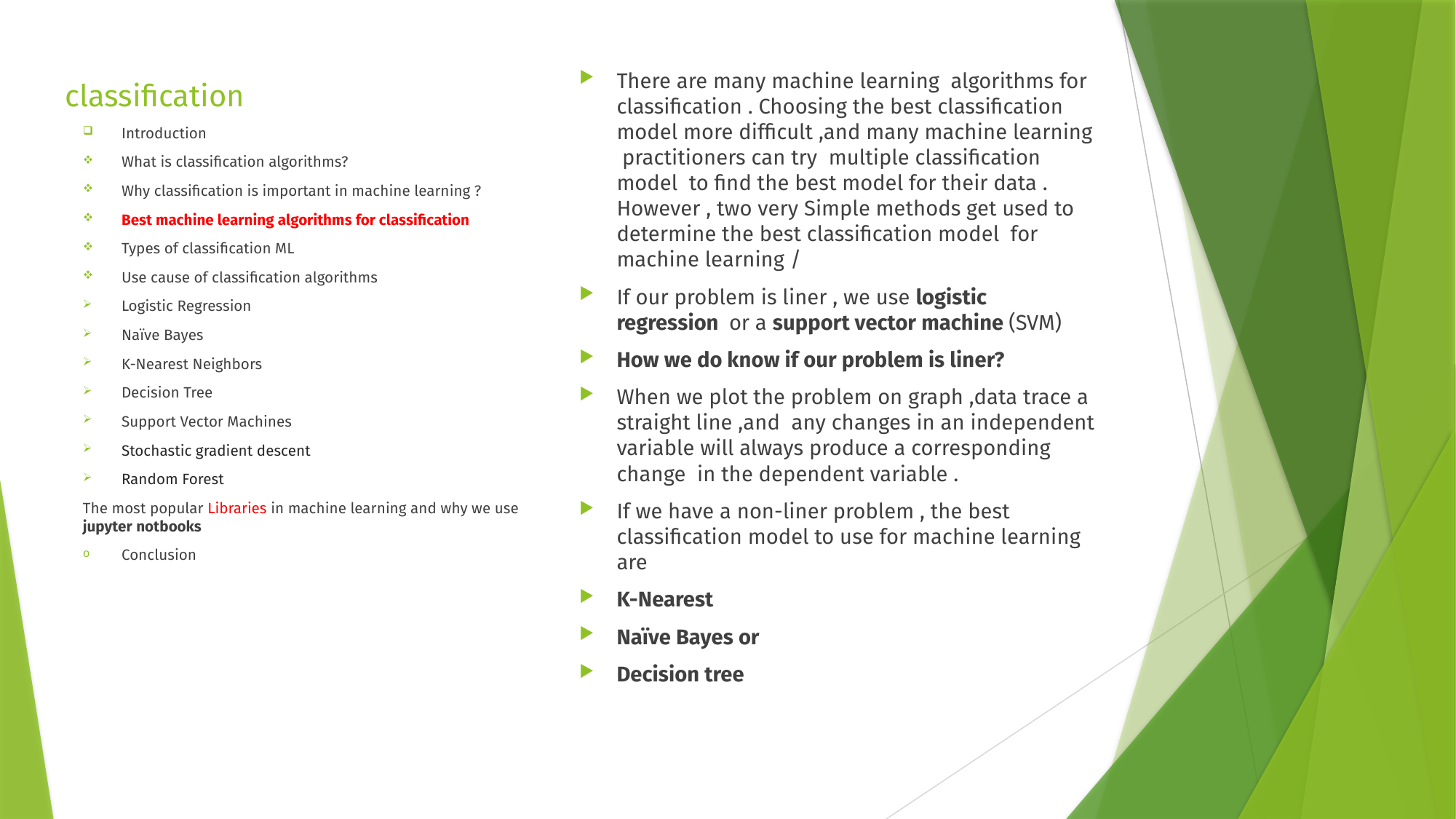

# classification
There are many machine learning  algorithms for classification . Choosing the best classification model more difficult ,and many machine learning  practitioners can try  multiple classification model  to find the best model for their data . However , two very Simple methods get used to determine the best classification model  for machine learning /
If our problem is liner , we use logistic  regression  or a support vector machine (SVM)
How we do know if our problem is liner?
When we plot the problem on graph ,data trace a straight line ,and  any changes in an independent variable will always produce a corresponding change  in the dependent variable .
If we have a non-liner problem , the best classification model to use for machine learning are
K-Nearest
Naïve Bayes or
Decision tree
Introduction
What is classification algorithms?
Why classification is important in machine learning ?
Best machine learning algorithms for classification
Types of classification ML
Use cause of classification algorithms
Logistic Regression
Naïve Bayes
K-Nearest Neighbors
Decision Tree
Support Vector Machines
Stochastic gradient descent
Random Forest
The most popular Libraries in machine learning and why we use jupyter notbooks
Conclusion